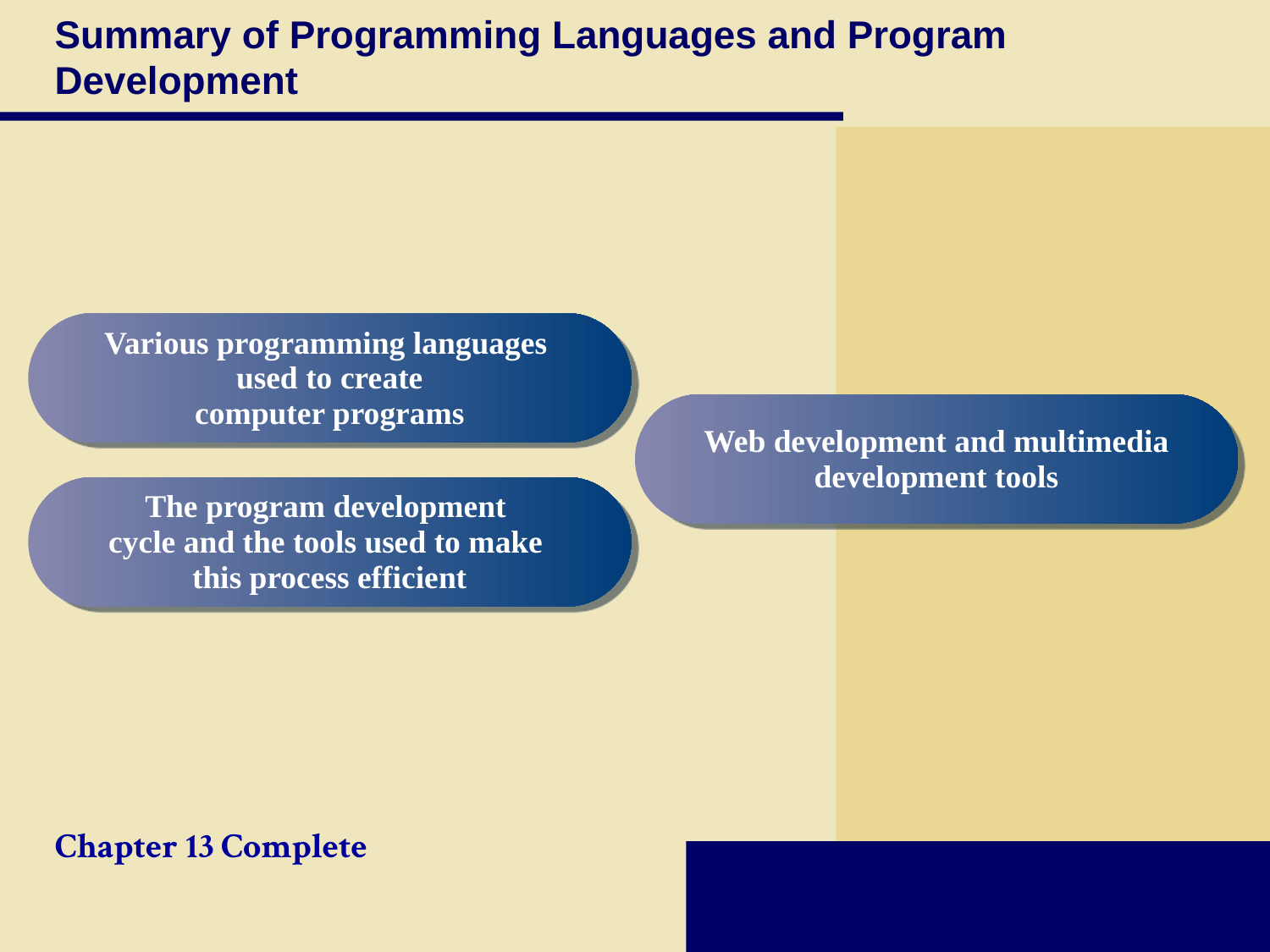

# Summary of Programming Languages and Program Development
Various programming languages
used to create
computer programs
Web development and multimedia development tools
The program development
cycle and the tools used to make
this process efficient
Chapter 13 Complete